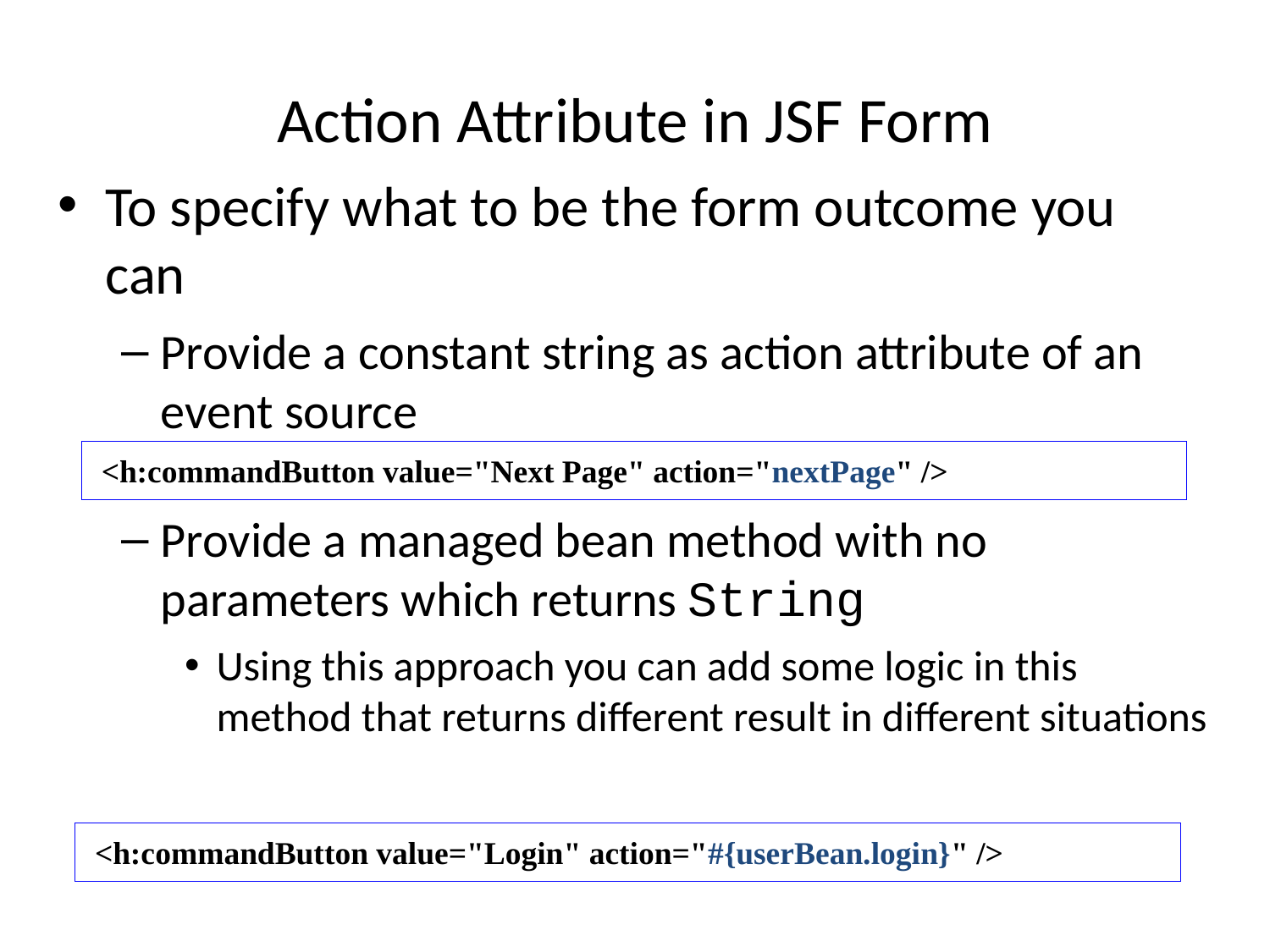

Action Attribute in JSF Form
To specify what to be the form outcome you can
Provide a constant string as action attribute of an event source

Provide a managed bean method with no parameters which returns String
Using this approach you can add some logic in this method that returns different result in different situations
<h:commandButton value="Next Page" action="nextPage" />
<h:commandButton value="Login" action="#{userBean.login}" />